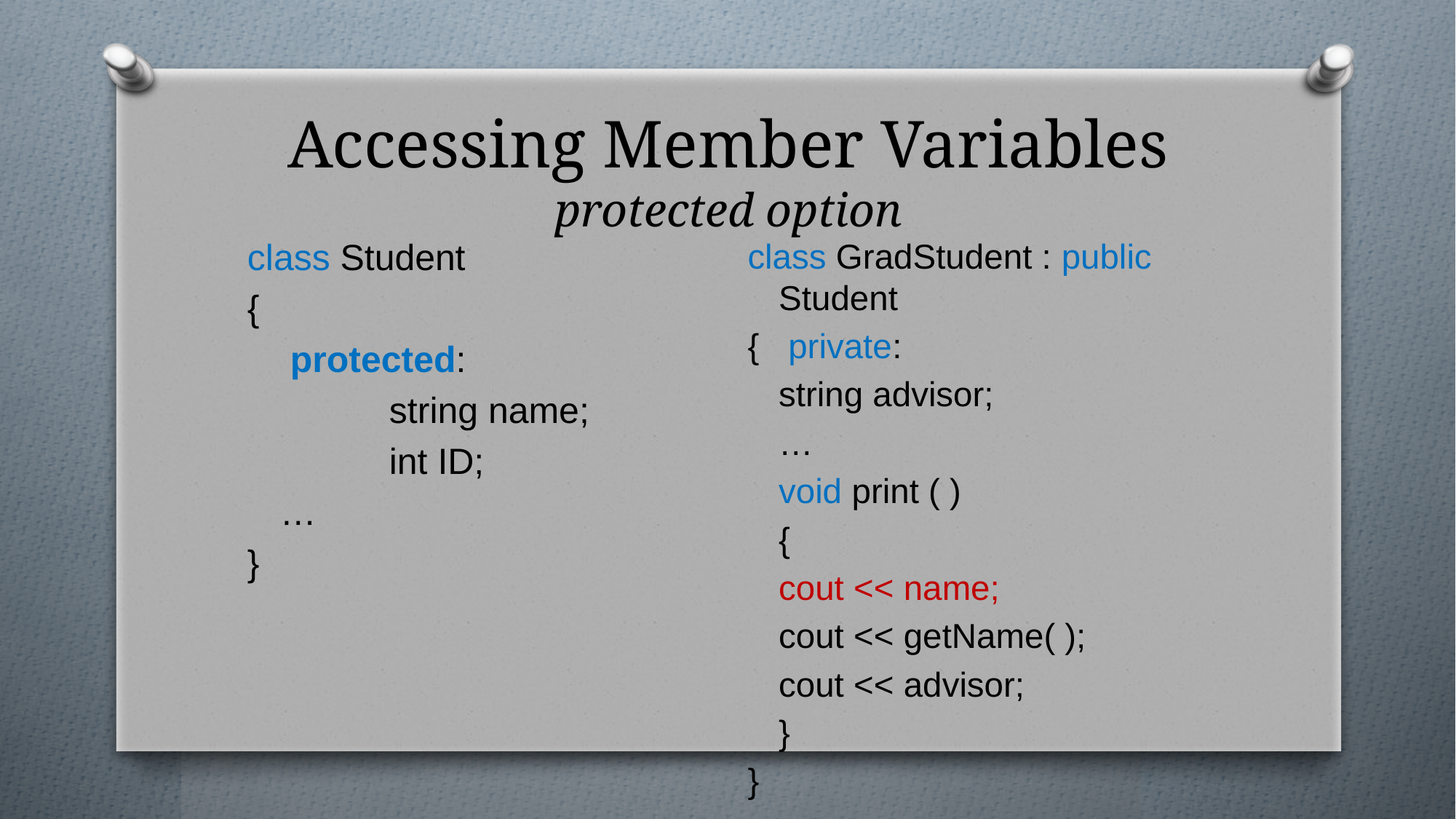

# Accessing Member Variables protected option
class Student
{
	 protected:
		string name;
		int ID;
	…
}

class GradStudent : public Student
{	 private:
		string advisor;
	…
	void print ( )
	{
		cout << name;
		cout << getName( );
		cout << advisor;
	}
}